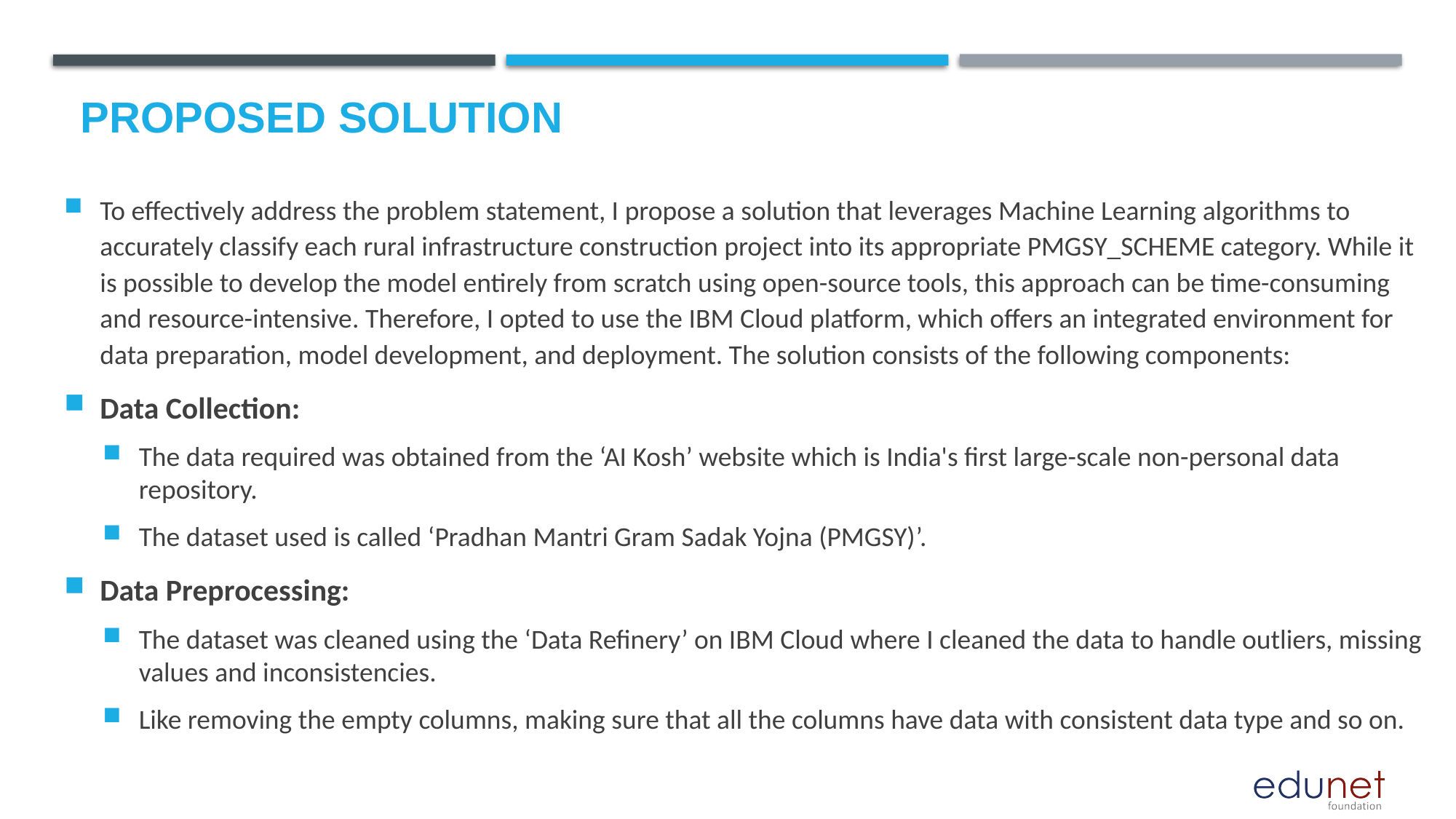

# Proposed Solution
To effectively address the problem statement, I propose a solution that leverages Machine Learning algorithms to accurately classify each rural infrastructure construction project into its appropriate PMGSY_SCHEME category. While it is possible to develop the model entirely from scratch using open-source tools, this approach can be time-consuming and resource-intensive. Therefore, I opted to use the IBM Cloud platform, which offers an integrated environment for data preparation, model development, and deployment. The solution consists of the following components:
Data Collection:
The data required was obtained from the ‘AI Kosh’ website which is India's first large-scale non-personal data repository.
The dataset used is called ‘Pradhan Mantri Gram Sadak Yojna (PMGSY)’.
Data Preprocessing:
The dataset was cleaned using the ‘Data Refinery’ on IBM Cloud where I cleaned the data to handle outliers, missing values and inconsistencies.
Like removing the empty columns, making sure that all the columns have data with consistent data type and so on.